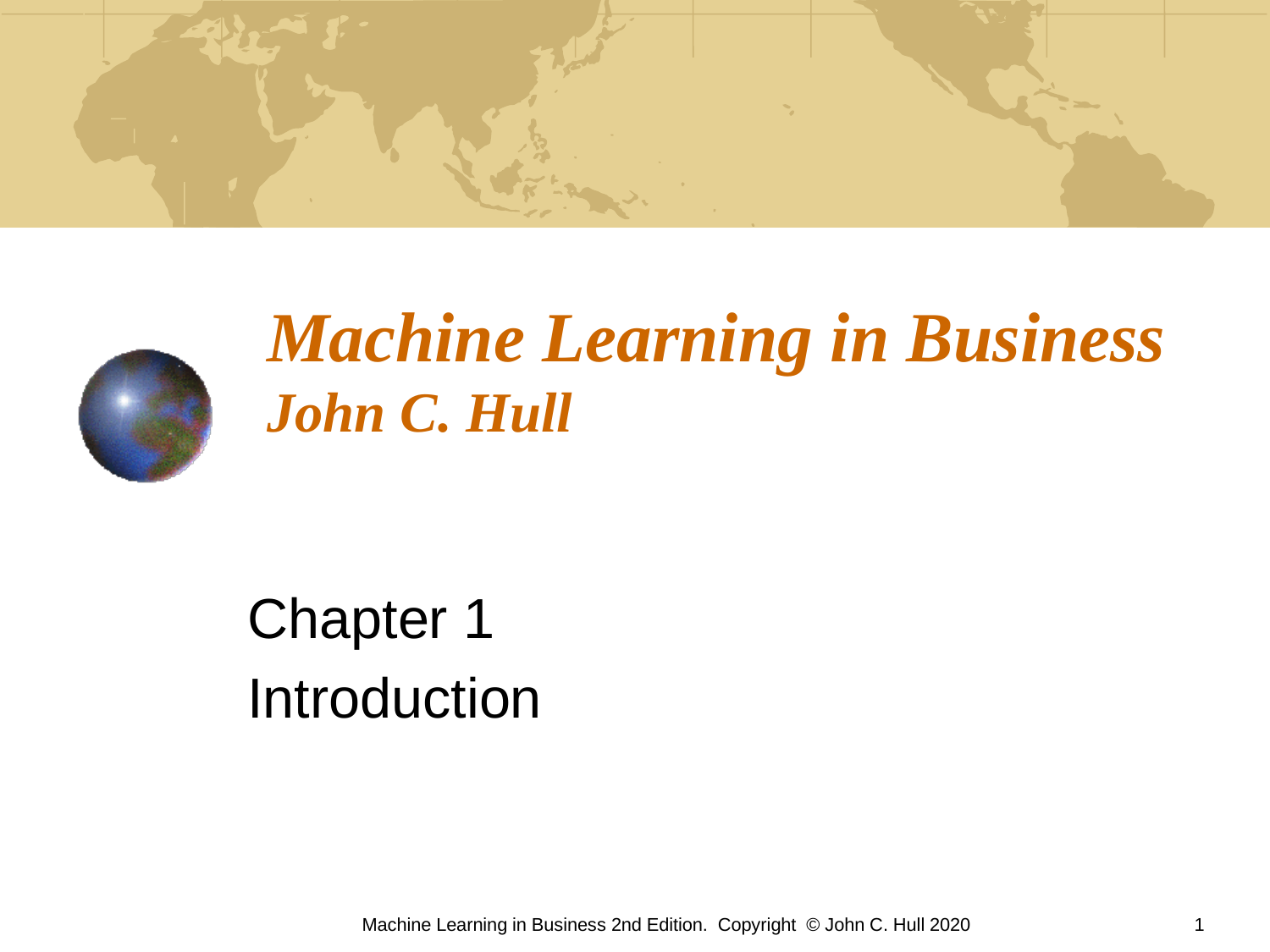

# Machine Learning in Business John C. Hull
Chapter 1
Introduction
Machine Learning in Business 2nd Edition.  Copyright  © John C. Hull 2020
1